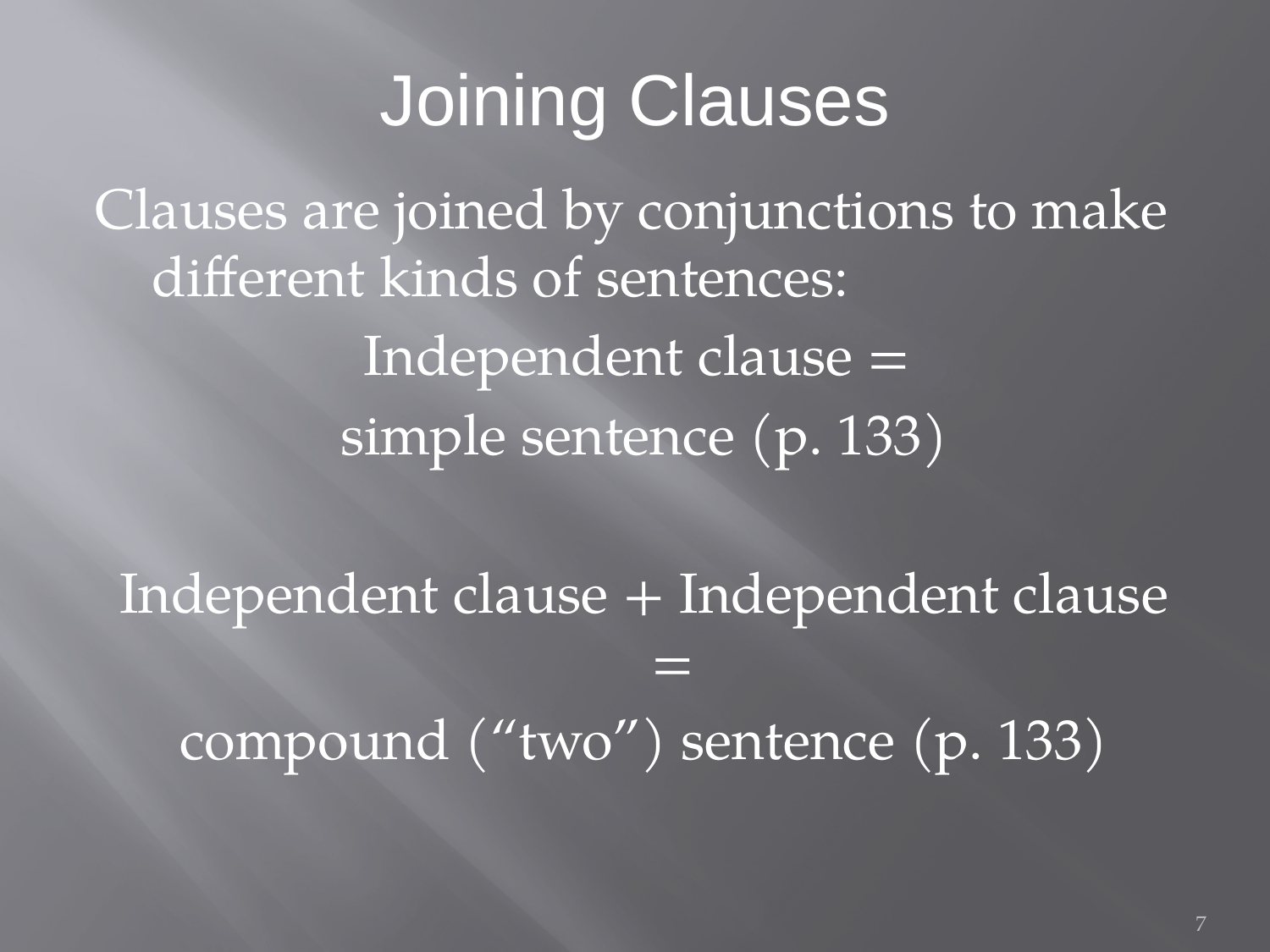

# Joining Clauses
Clauses are joined by conjunctions to make different kinds of sentences:
Independent clause =
simple sentence (p. 133)

Independent clause + Independent clause =
compound (“two”) sentence (p. 133)
7